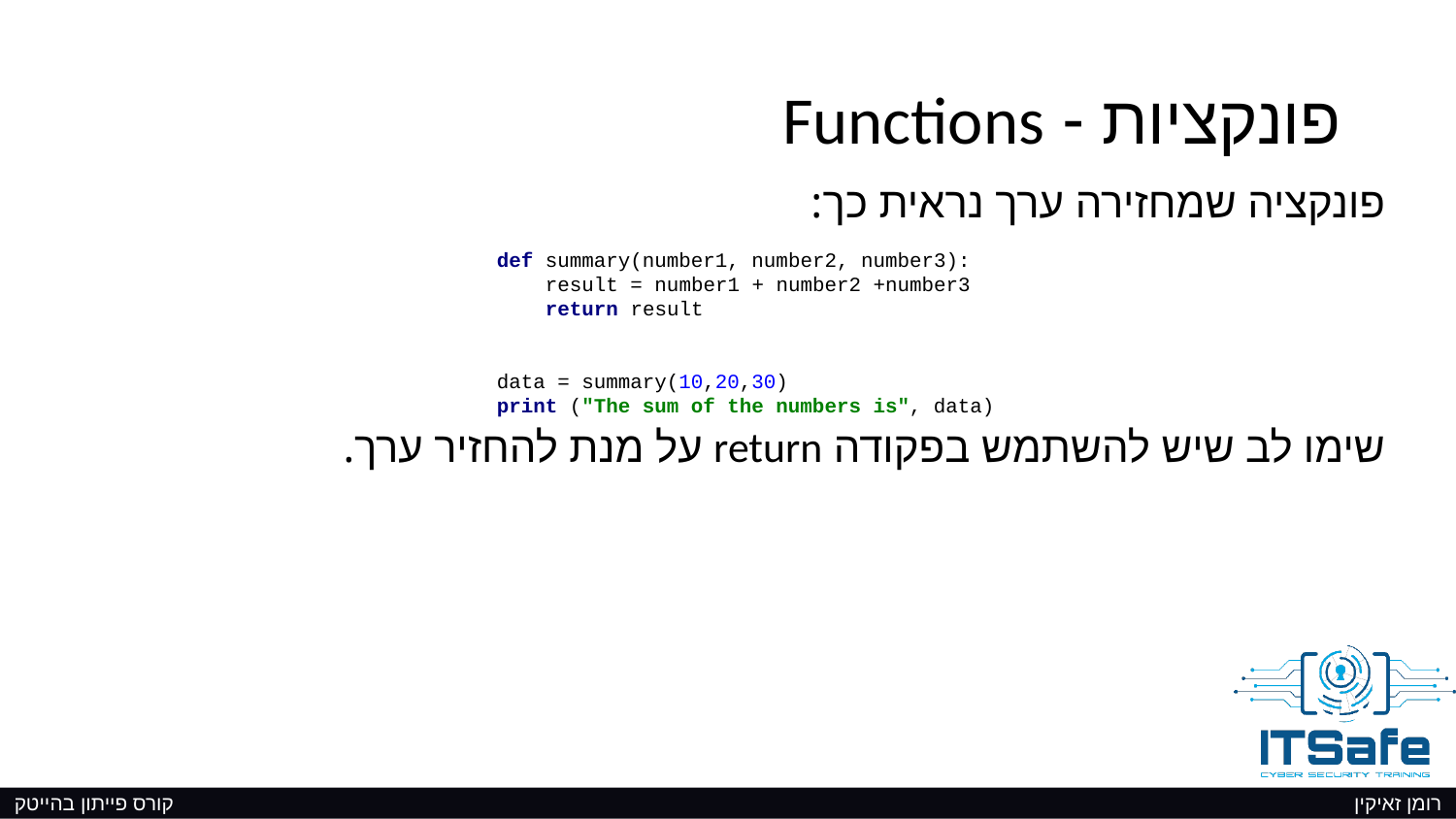

# פונקציות - Functions
פונקציה שמחזירה ערך נראית כך:

שימו לב שיש להשתמש בפקודה return על מנת להחזיר ערך.

def summary(number1, number2, number3):
    result = number1 + number2 +number3
    return result
data = summary(10,20,30)
print ("The sum of the numbers is", data)